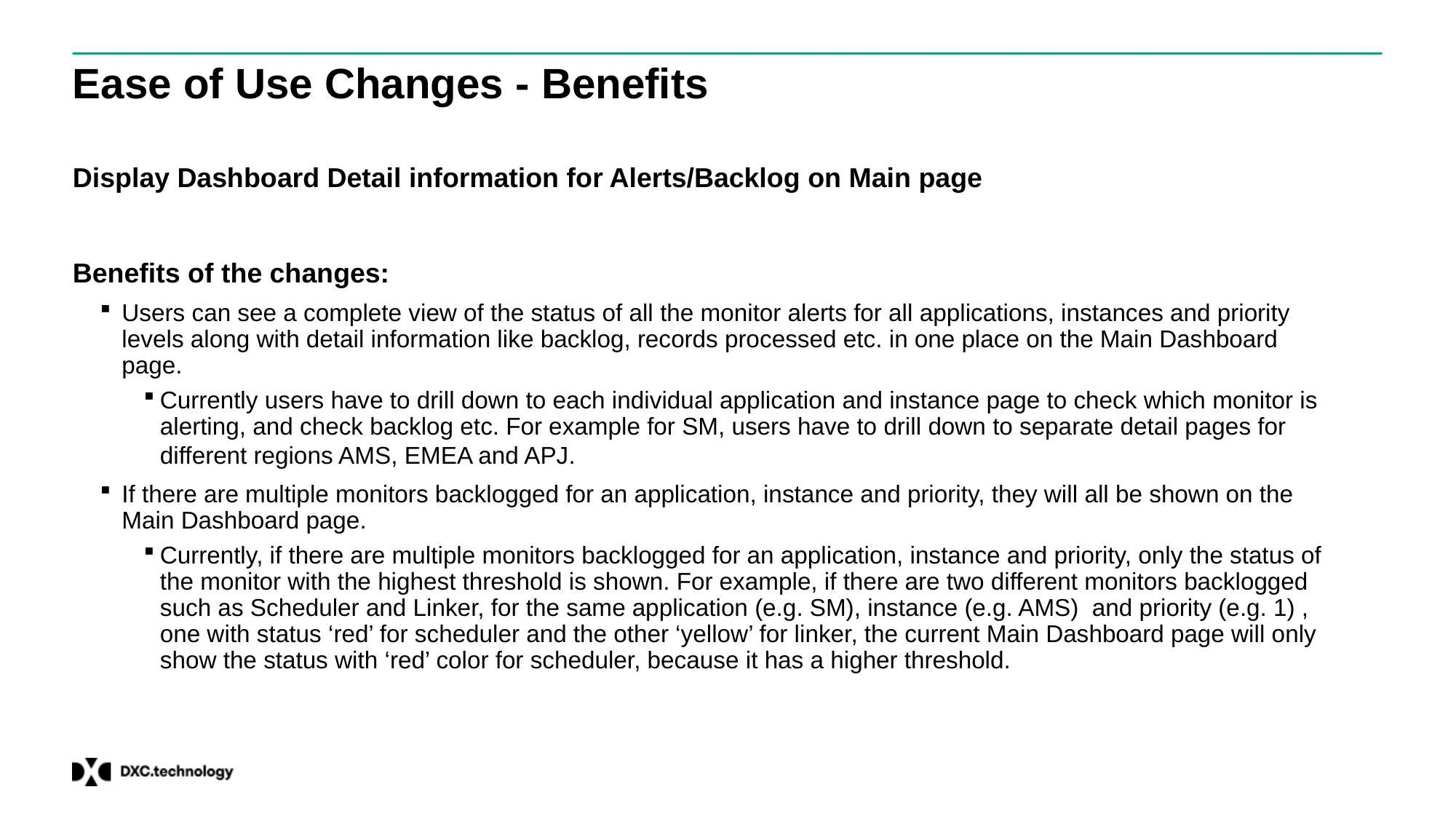

# Ease of Use Changes - Benefits
Display Dashboard Detail information for Alerts/Backlog on Main page

Benefits of the changes:
Users can see a complete view of the status of all the monitor alerts for all applications, instances and priority levels along with detail information like backlog, records processed etc. in one place on the Main Dashboard page.
Currently users have to drill down to each individual application and instance page to check which monitor is alerting, and check backlog etc. For example for SM, users have to drill down to separate detail pages for different regions AMS, EMEA and APJ.
If there are multiple monitors backlogged for an application, instance and priority, they will all be shown on the Main Dashboard page.
Currently, if there are multiple monitors backlogged for an application, instance and priority, only the status of the monitor with the highest threshold is shown. For example, if there are two different monitors backlogged such as Scheduler and Linker, for the same application (e.g. SM), instance (e.g. AMS)  and priority (e.g. 1) , one with status ‘red’ for scheduler and the other ‘yellow’ for linker, the current Main Dashboard page will only show the status with ‘red’ color for scheduler, because it has a higher threshold.